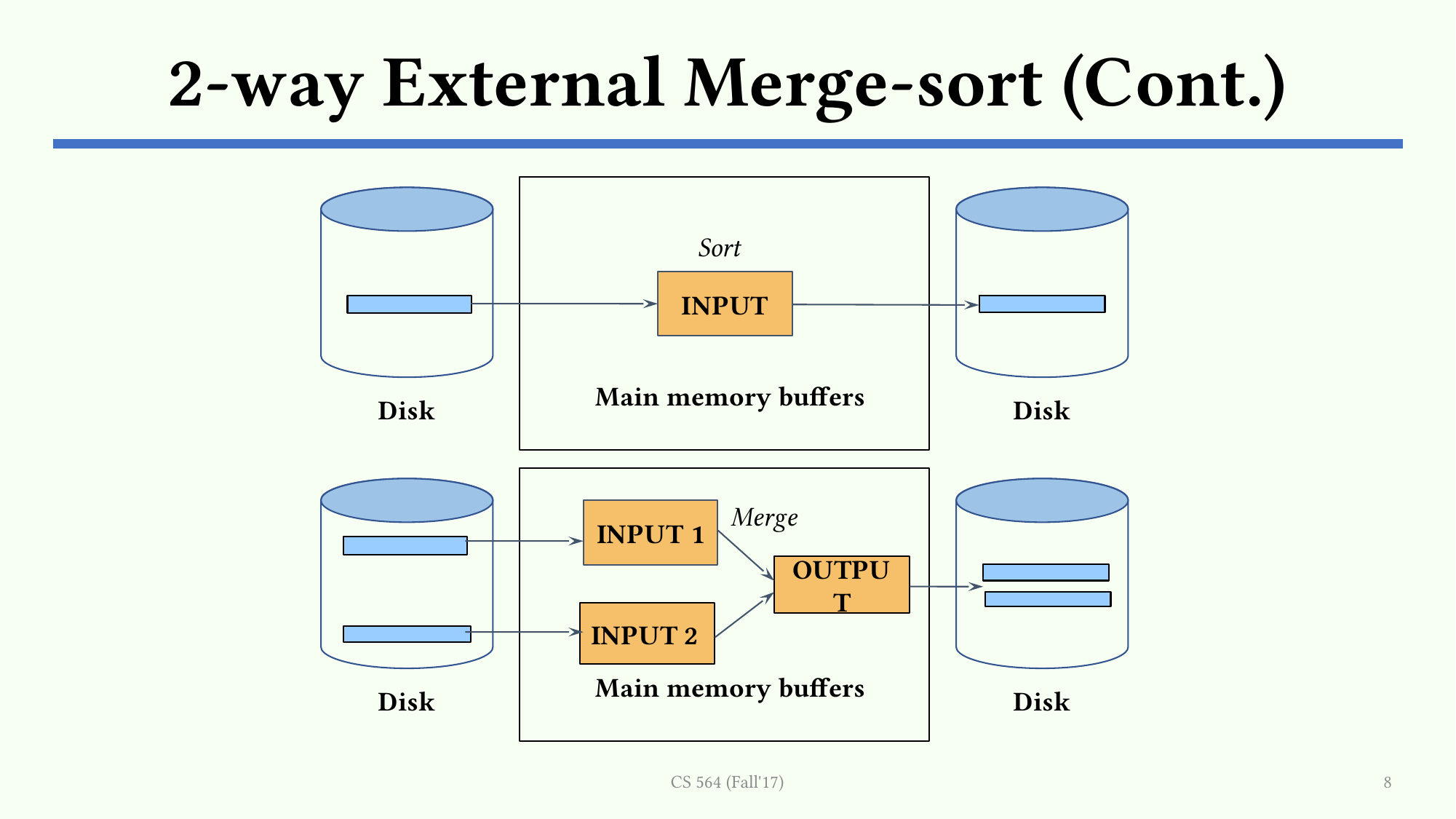

# 2-way External Merge-sort (Cont.)

Sort
INPUT

Main memory buffers
Disk
Disk

Merge
INPUT 1

OUTPUT

INPUT 2

Main memory buffers
Disk
Disk
CS 564 (Fall'17)
8